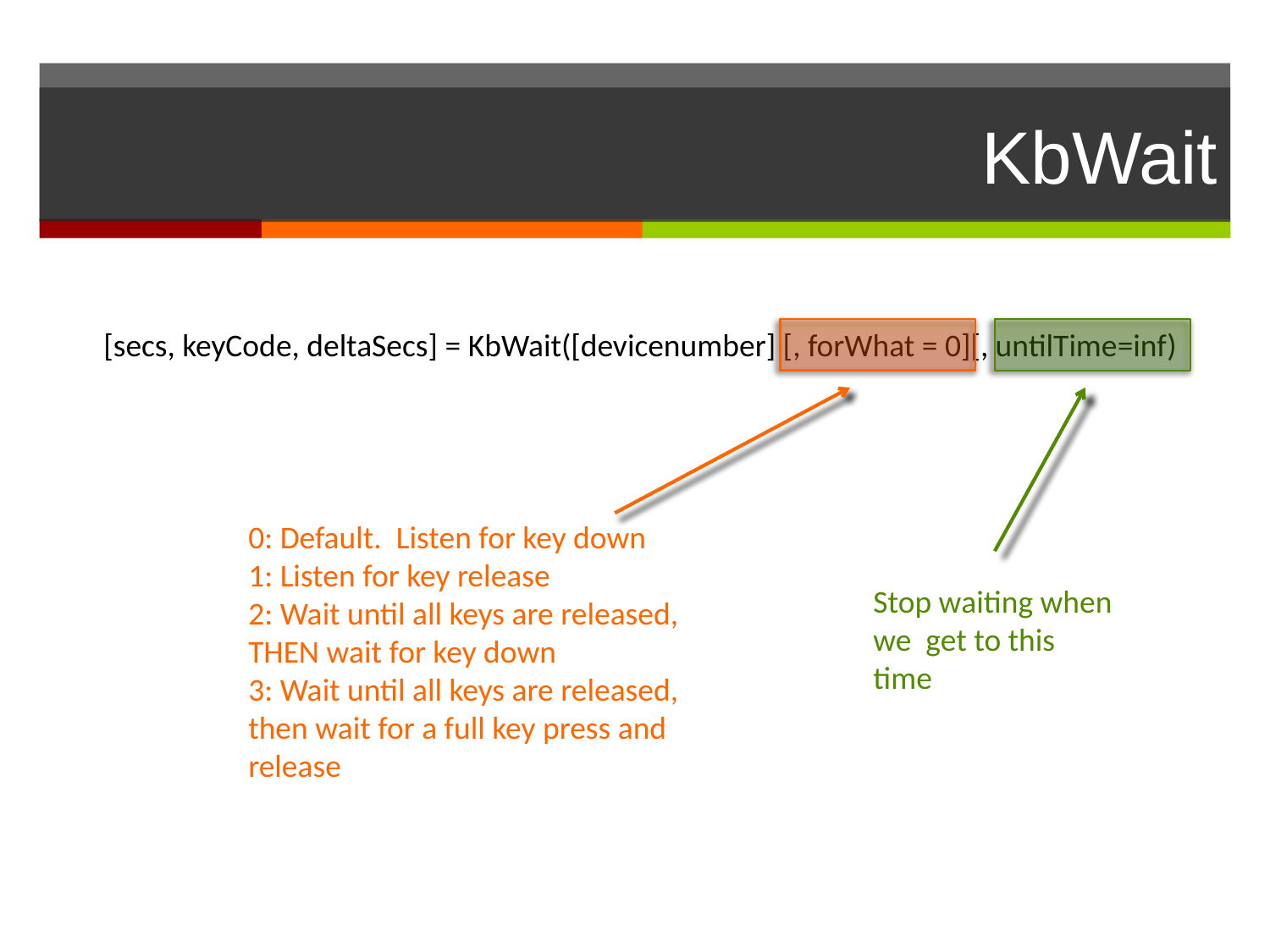

# KbWait
[secs, keyCode, deltaSecs] = KbWait([devicenumber] [, forWhat = 0][, untilTime=inf)

0: Default.  Listen for key down
1: Listen for key release
2: Wait until all keys are released, THEN wait for key down
3: Wait until all keys are released, then wait for a full key press and release
Stop waiting when we  get to this time